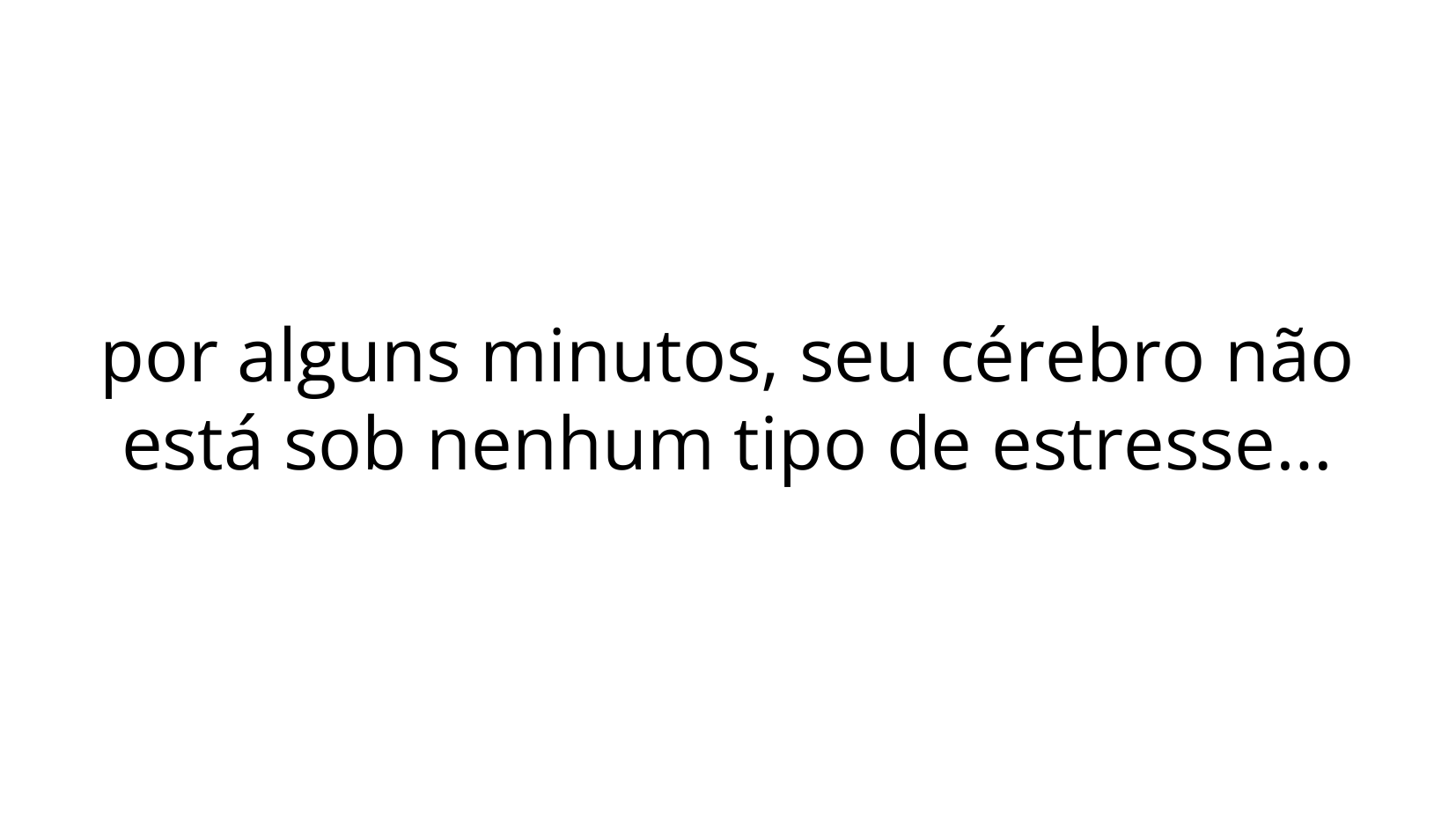

por alguns minutos, seu cérebro não está sob nenhum tipo de estresse…